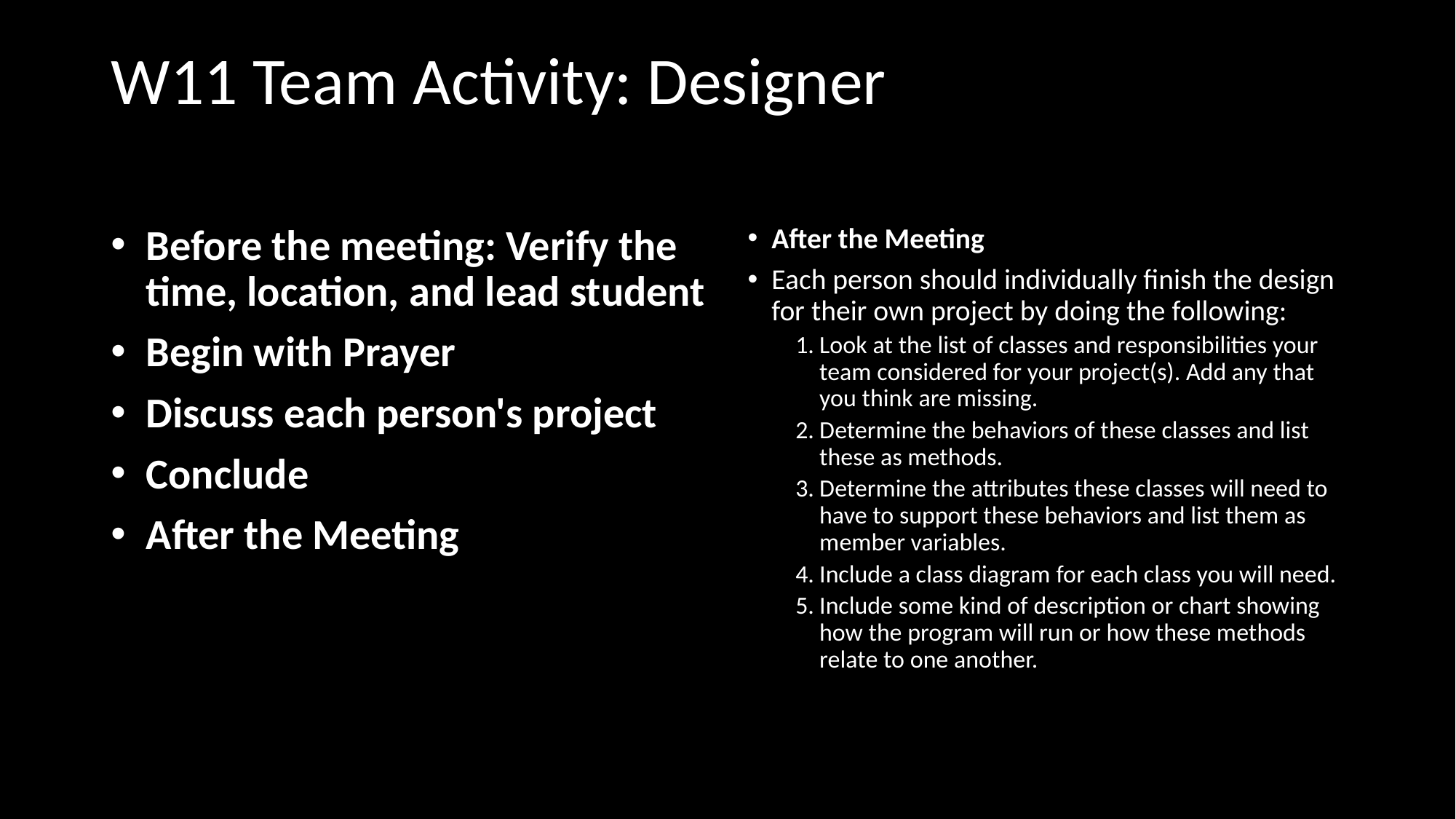

# W11 Team Activity: Designer
Before the meeting: Verify the time, location, and lead student
Begin with Prayer
Discuss each person's project
Conclude
After the Meeting

After the Meeting
Each person should individually finish the design for their own project by doing the following:
Look at the list of classes and responsibilities your team considered for your project(s). Add any that you think are missing.
Determine the behaviors of these classes and list these as methods.
Determine the attributes these classes will need to have to support these behaviors and list them as member variables.
Include a class diagram for each class you will need.
Include some kind of description or chart showing how the program will run or how these methods relate to one another.